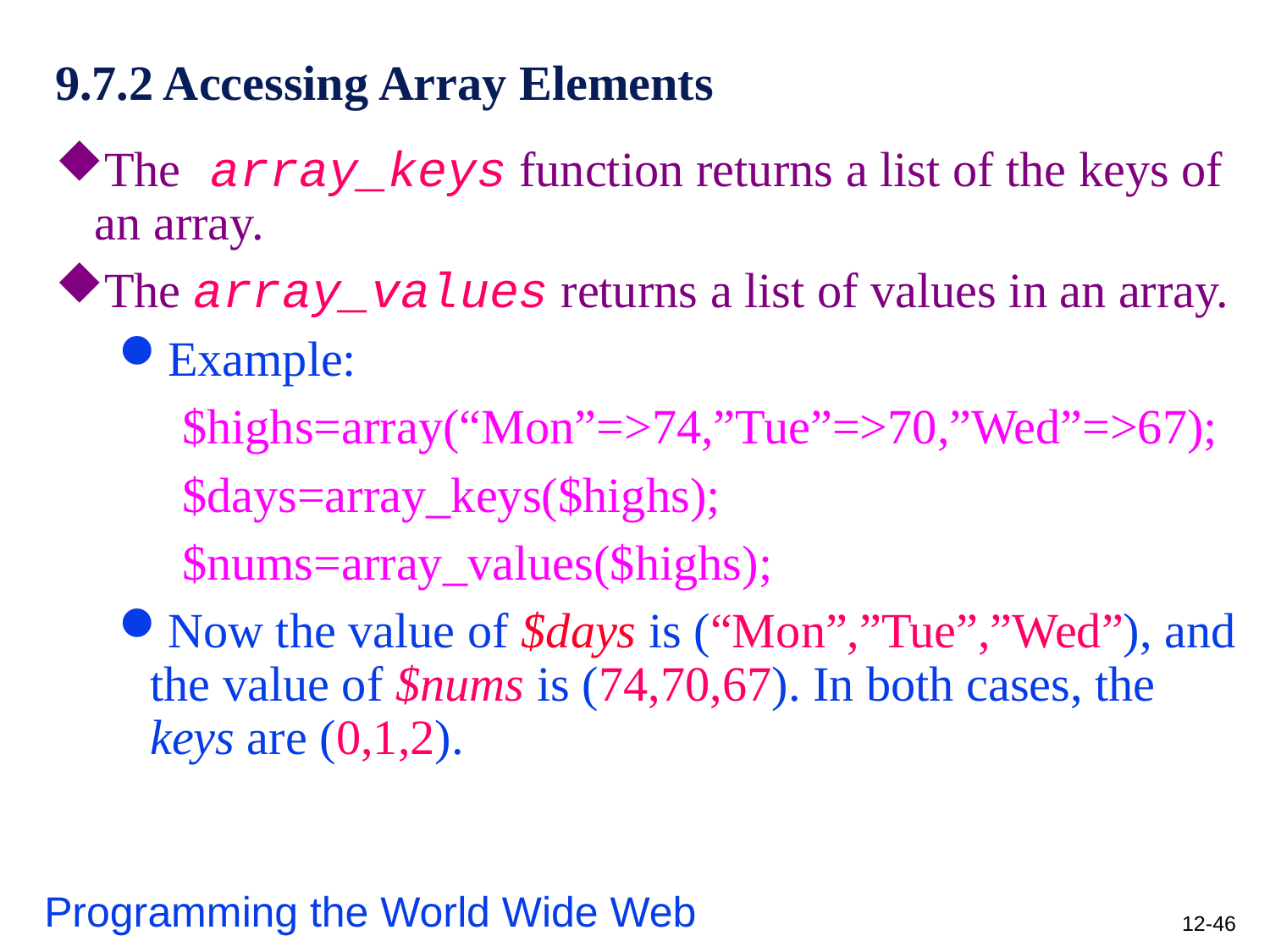

# 9.7.2 Accessing Array Elements
The array_keys function returns a list of the keys of an array.
The array_values returns a list of values in an array.
Example:
$highs=array(“Mon”=>74,”Tue”=>70,”Wed”=>67);
$days=array_keys($highs);
$nums=array_values($highs);
Now the value of $days is (“Mon”,”Tue”,”Wed”), and the value of $nums is (74,70,67). In both cases, the keys are (0,1,2).